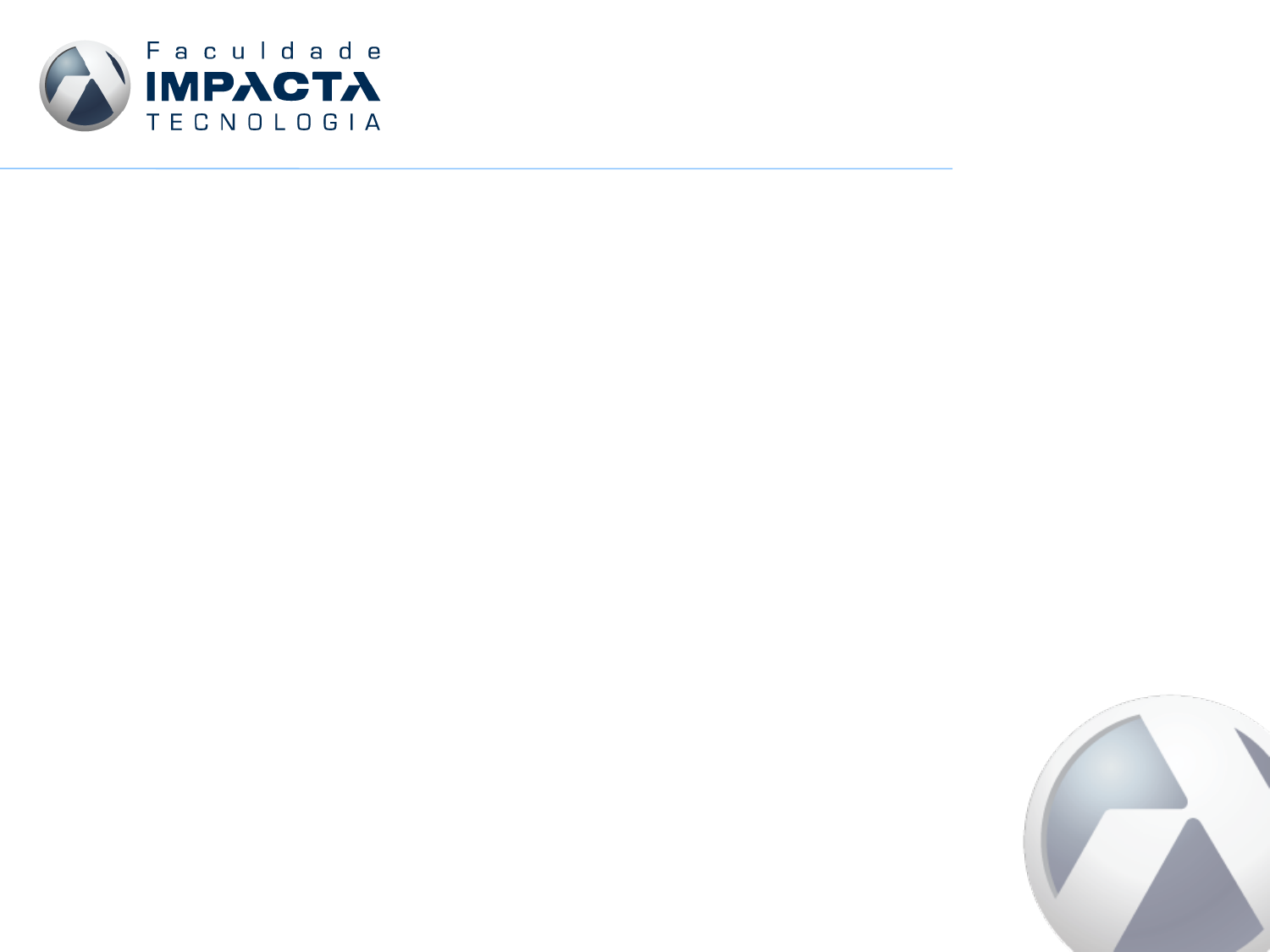

Atividade em Grupo:
Vocês receberam a missão de definir critérios de finalização de um projeto de desenvolvimento de software. O escopo abrange todas as fases do ciclo de vida do projeto.
Discutir o assunto em grupo
Elaborar uma lista de critérios de finalização por fase
Apresentar para a turma
Tempo: 15 minutos